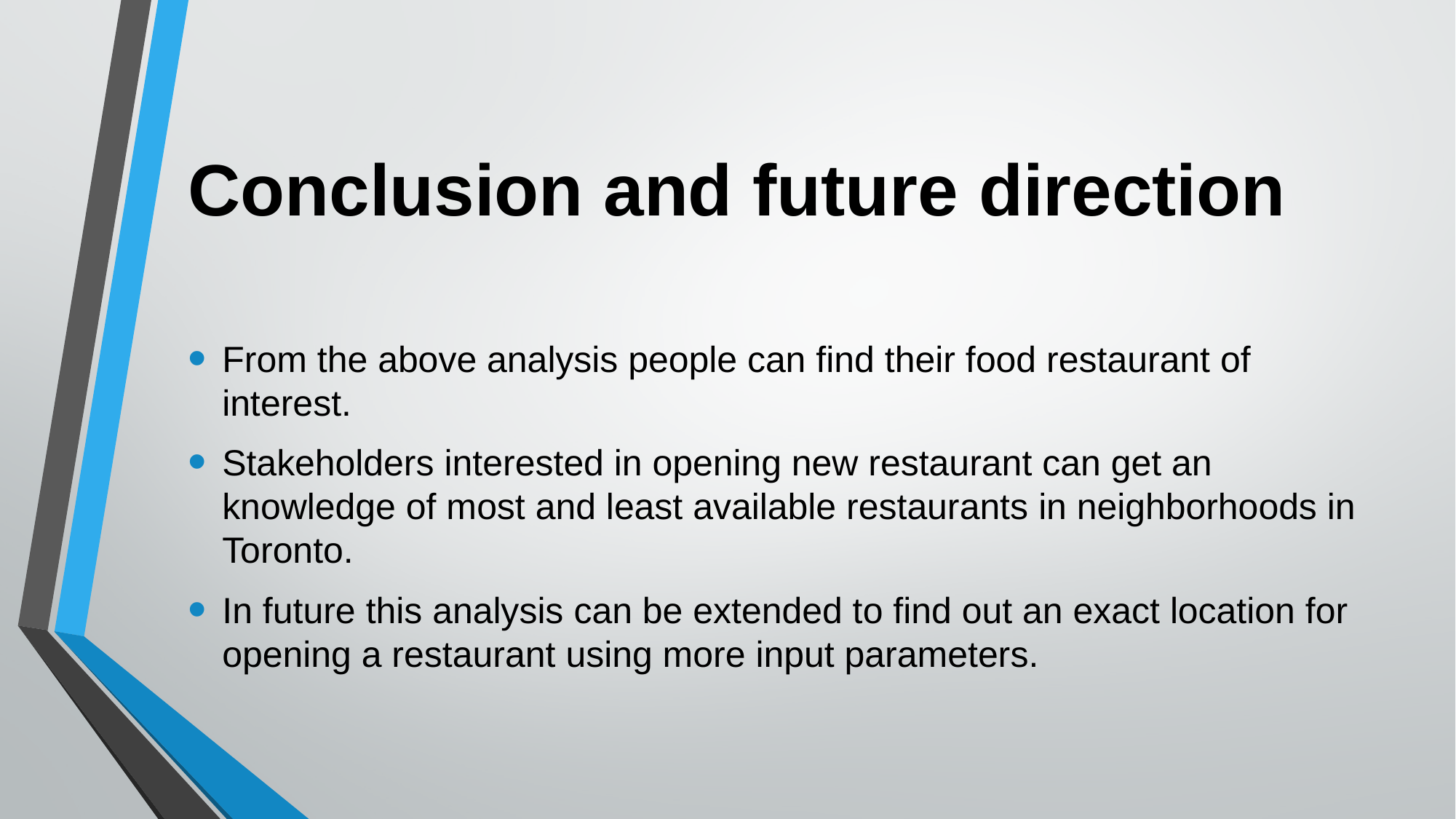

# Conclusion and future direction
From the above analysis people can find their food restaurant of interest.
Stakeholders interested in opening new restaurant can get an knowledge of most and least available restaurants in neighborhoods in Toronto.
In future this analysis can be extended to find out an exact location for opening a restaurant using more input parameters.